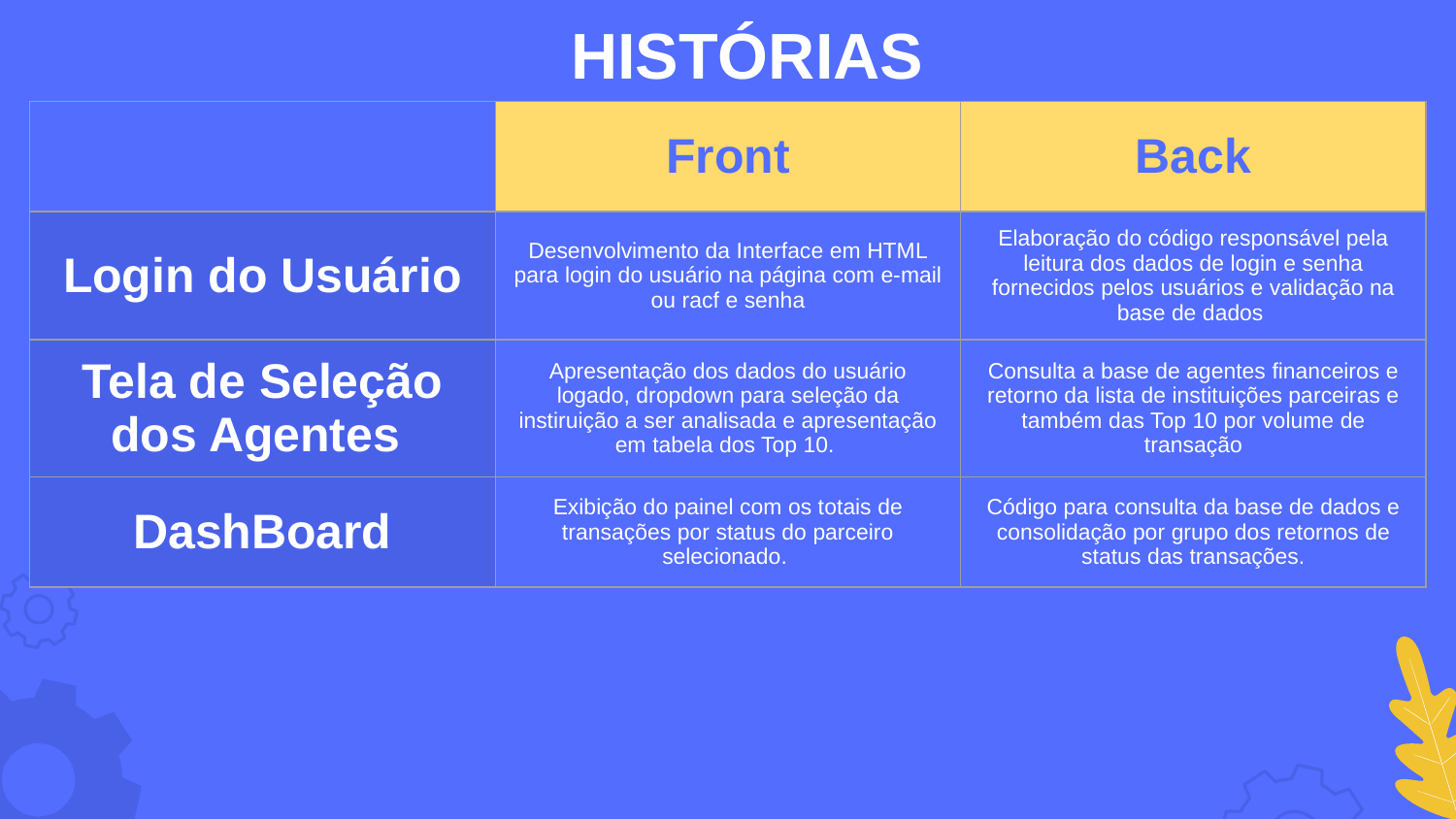

# HISTÓRIAS
|  | Front | Back |
| --- | --- | --- |
| Login do Usuário | Desenvolvimento da Interface em HTML para login do usuário na página com e-mail ou racf e senha | Elaboração do código responsável pela leitura dos dados de login e senha fornecidos pelos usuários e validação na base de dados |
| Tela de Seleção dos Agentes | Apresentação dos dados do usuário logado, dropdown para seleção da instiruição a ser analisada e apresentação em tabela dos Top 10. | Consulta a base de agentes financeiros e retorno da lista de instituições parceiras e também das Top 10 por volume de transação |
| DashBoard | Exibição do painel com os totais de transações por status do parceiro selecionado. | Código para consulta da base de dados e consolidação por grupo dos retornos de status das transações. |